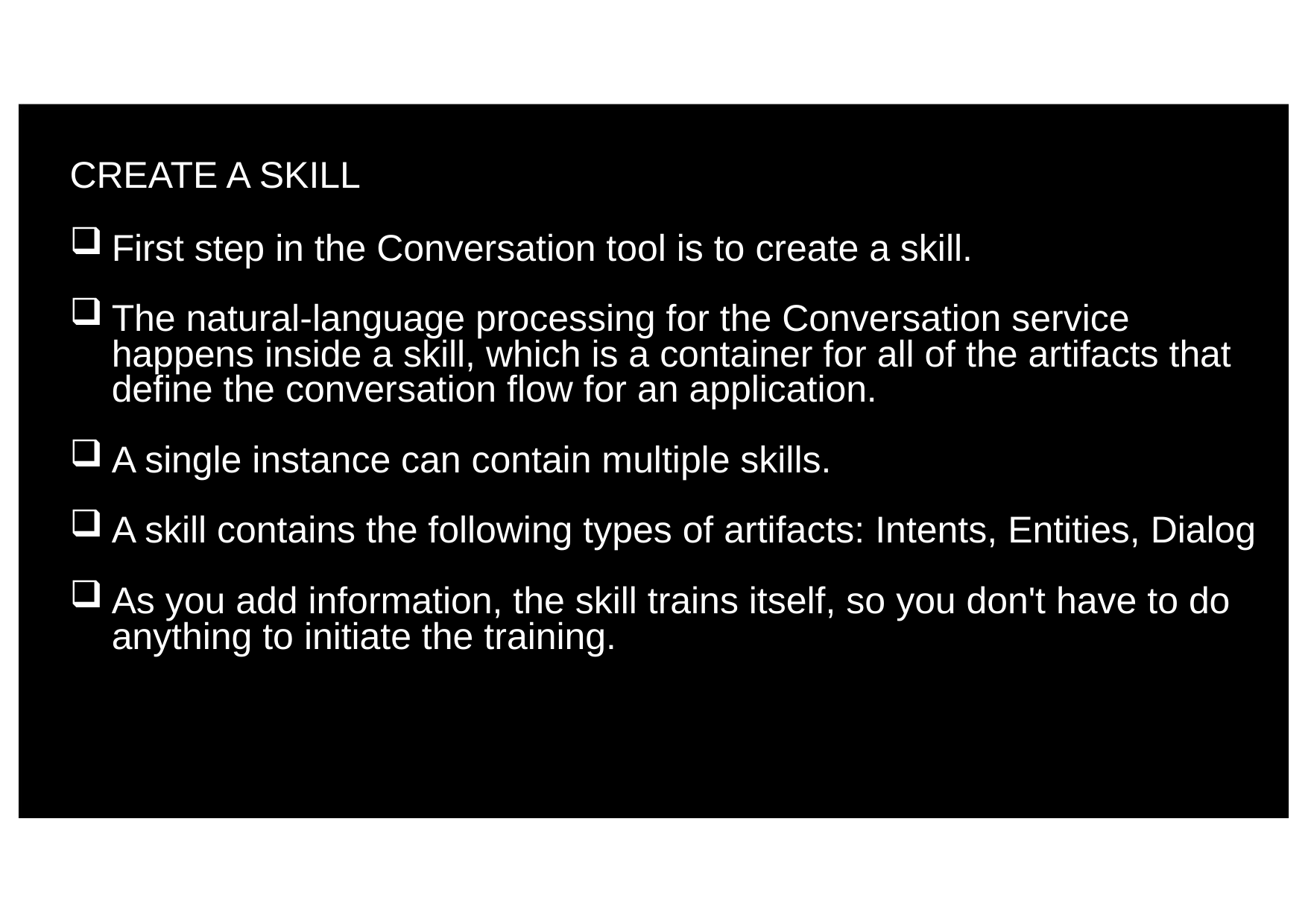

CREATE A SKILL
First step in the Conversation tool is to create a skill.

The natural-language processing for the Conversation service happens inside a skill, which is a container for all of the artifacts that define the conversation flow for an application.

A single instance can contain multiple skills.

A skill contains the following types of artifacts: Intents, Entities, Dialog

As you add information, the skill trains itself, so you don't have to do anything to initiate the training.